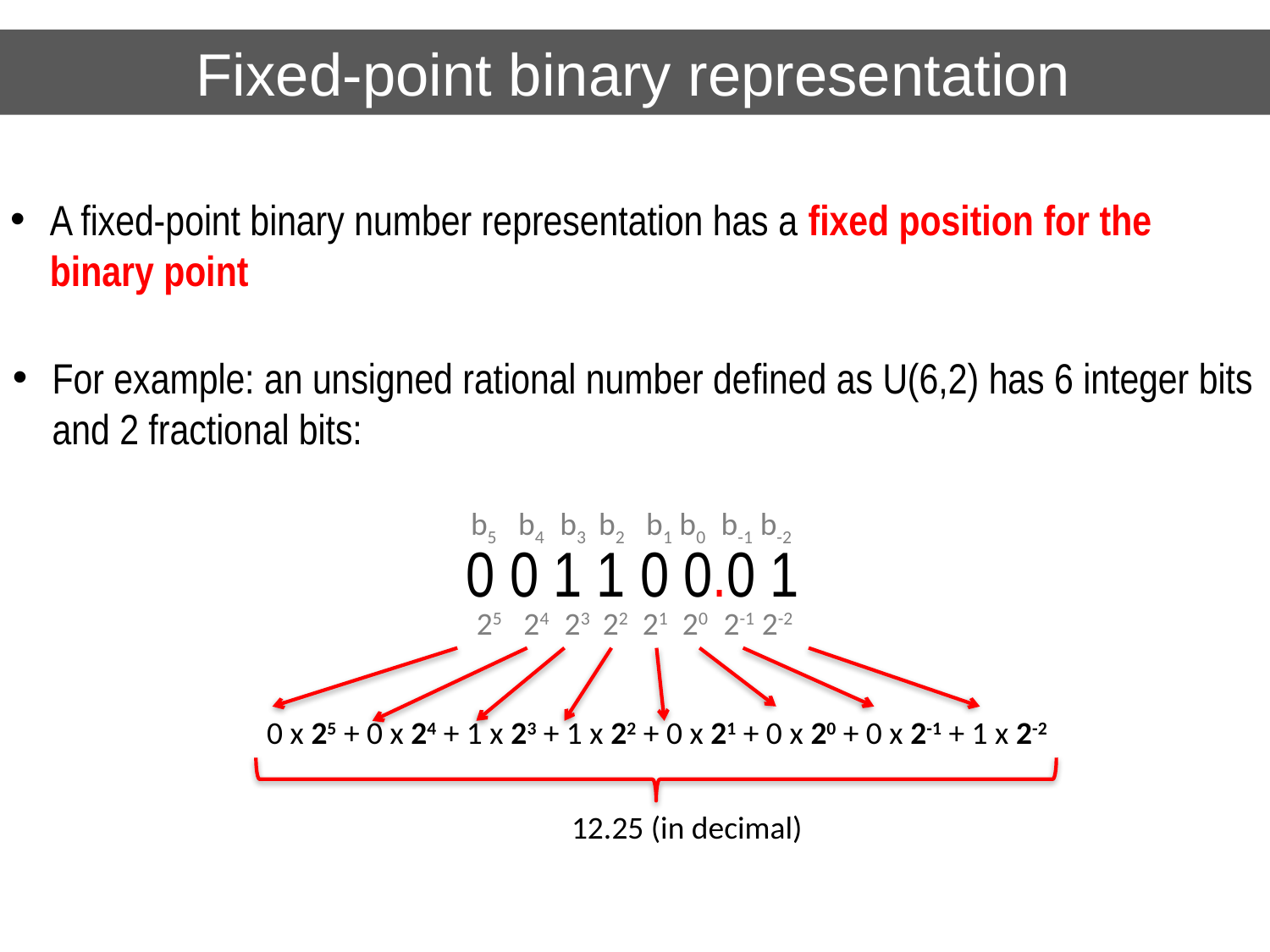

# Fixed-point binary representation
A fixed-point binary number representation has a fixed position for the binary point
For example: an unsigned rational number defined as U(6,2) has 6 integer bits and 2 fractional bits:

b5   b4   b3   b2   b1 b0   b-1 b-2
0 0 1 1 0 0.0 1
25   24   23   22  21  20   2-1 2-2
0 x 25 + 0 x 24 + 1 x 23 + 1 x 22 + 0 x 21 + 0 x 20 + 0 x 2-1 + 1 x 2-2
12.25 (in decimal)